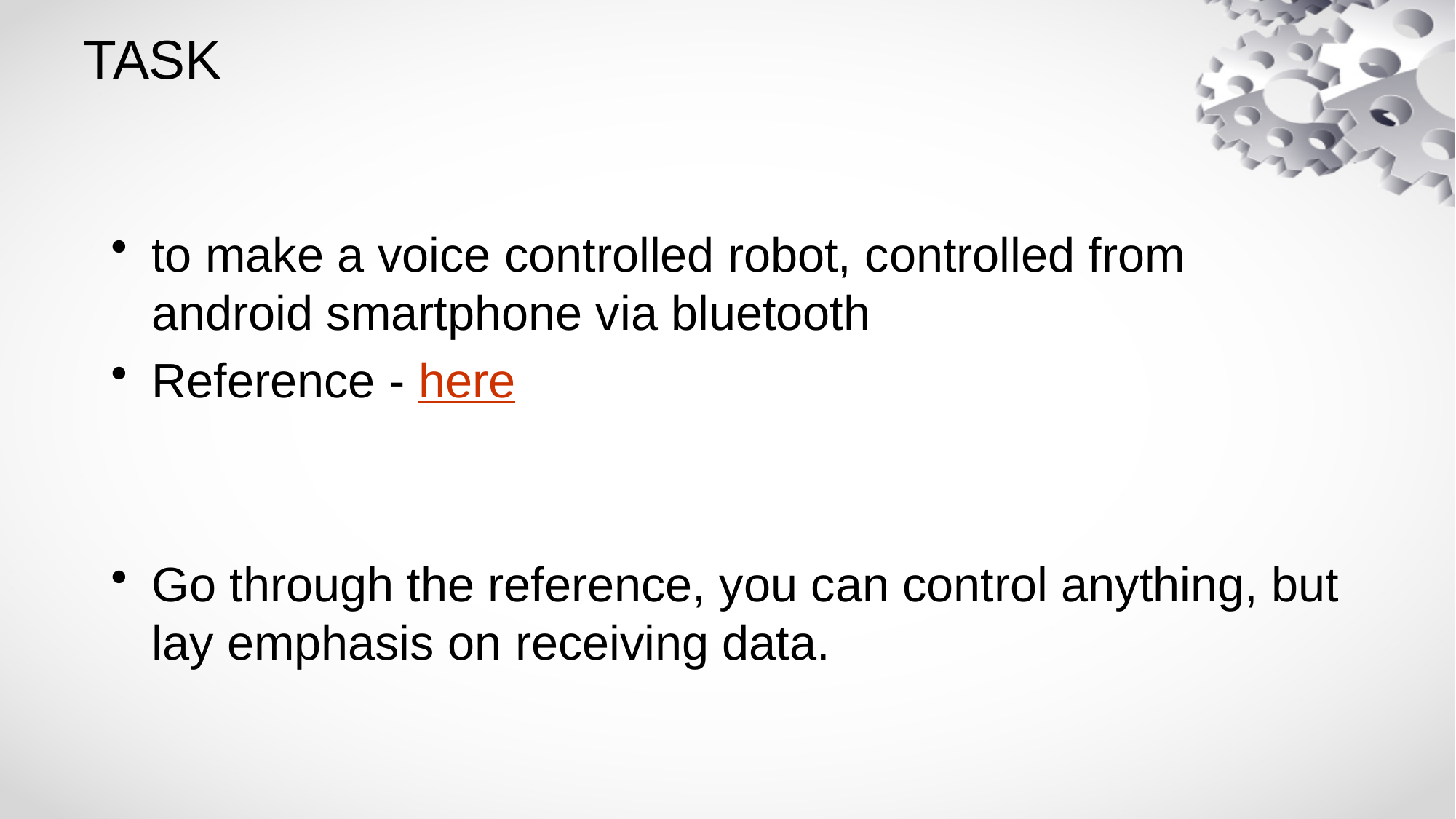

# TASK
to make a voice controlled robot, controlled from android smartphone via bluetooth
Reference - here

Go through the reference, you can control anything, but lay emphasis on receiving data.